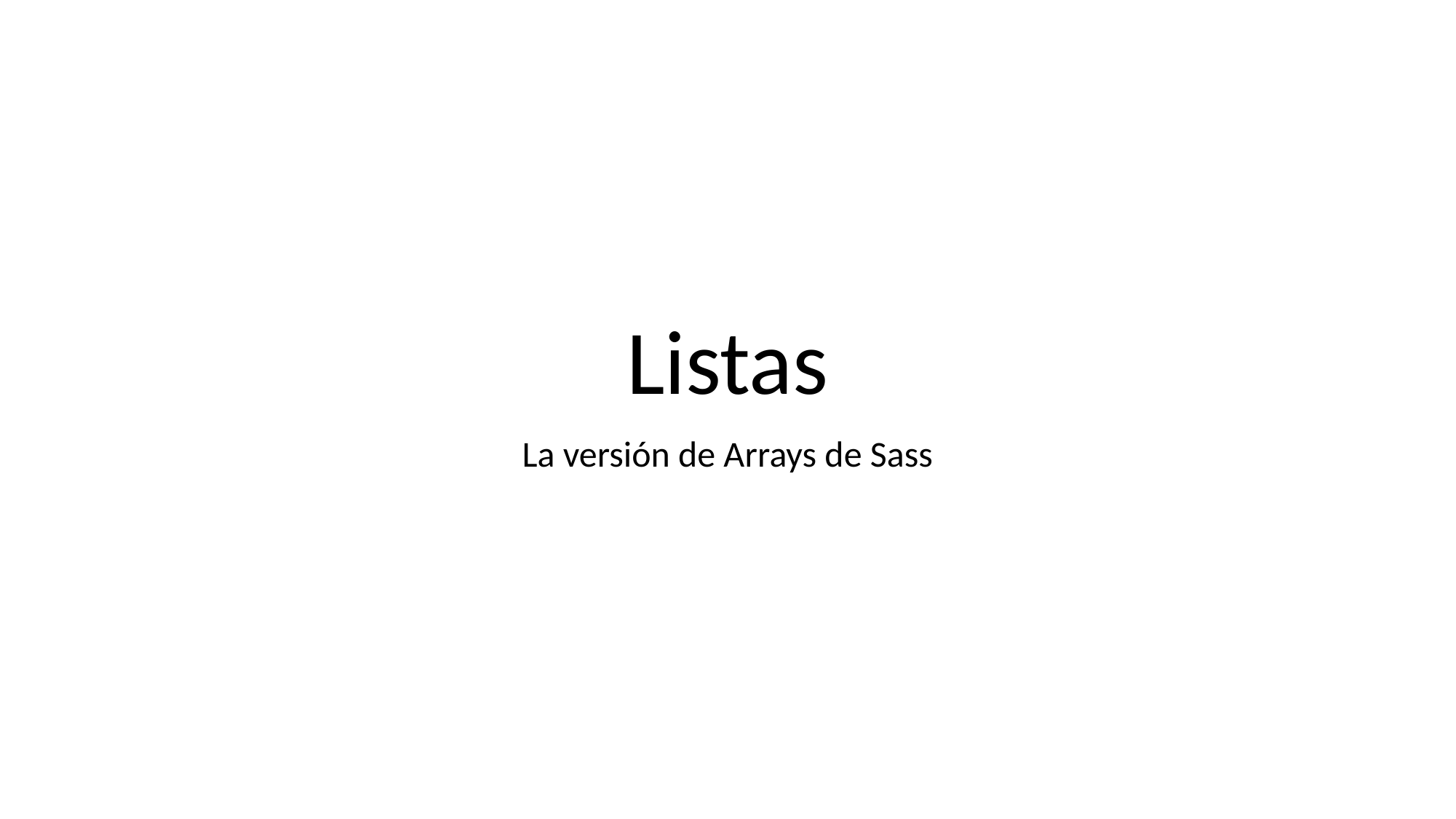

# Listas
La versión de Arrays de Sass